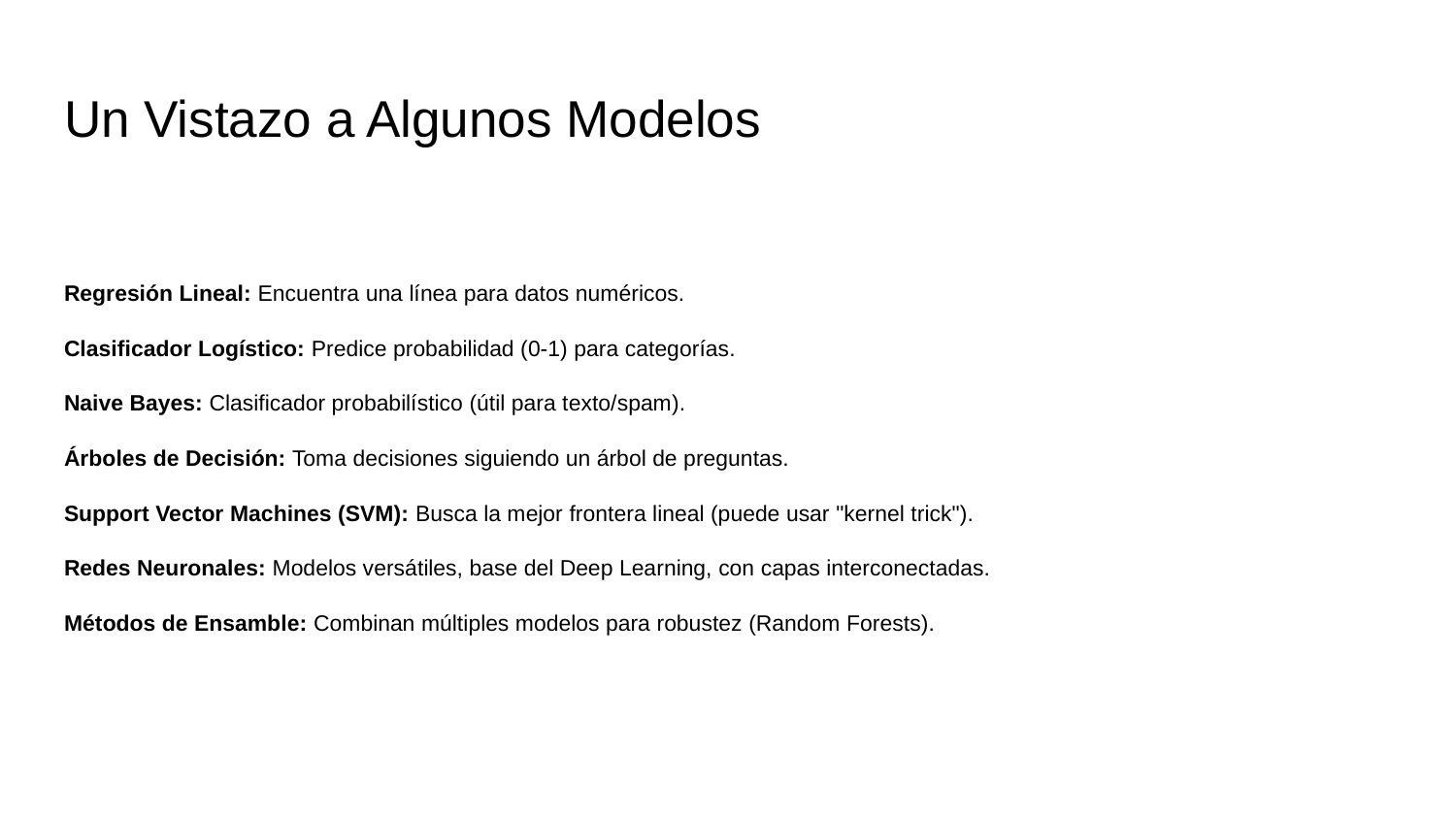

# Un Vistazo a Algunos Modelos
Regresión Lineal: Encuentra una línea para datos numéricos.
Clasificador Logístico: Predice probabilidad (0-1) para categorías.
Naive Bayes: Clasificador probabilístico (útil para texto/spam).
Árboles de Decisión: Toma decisiones siguiendo un árbol de preguntas.
Support Vector Machines (SVM): Busca la mejor frontera lineal (puede usar "kernel trick").
Redes Neuronales: Modelos versátiles, base del Deep Learning, con capas interconectadas.
Métodos de Ensamble: Combinan múltiples modelos para robustez (Random Forests).